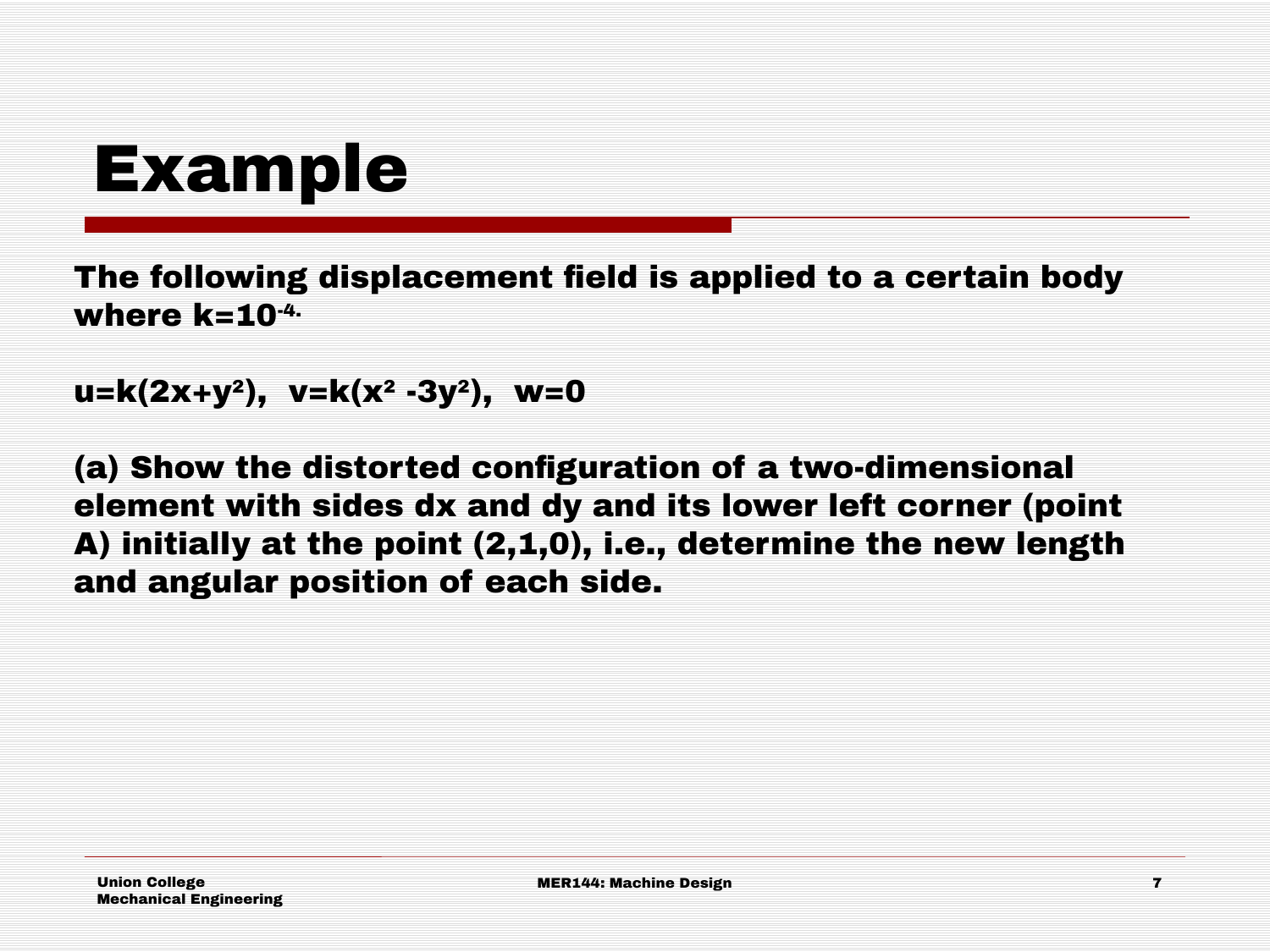

# Example
The following displacement field is applied to a certain body where k=10-4.

u=k(2x+y2),  v=k(x2 -3y2),  w=0

(a) Show the distorted configuration of a two-dimensional element with sides dx and dy and its lower left corner (point A) initially at the point (2,1,0), i.e., determine the new length and angular position of each side.
MER144: Machine Design
7